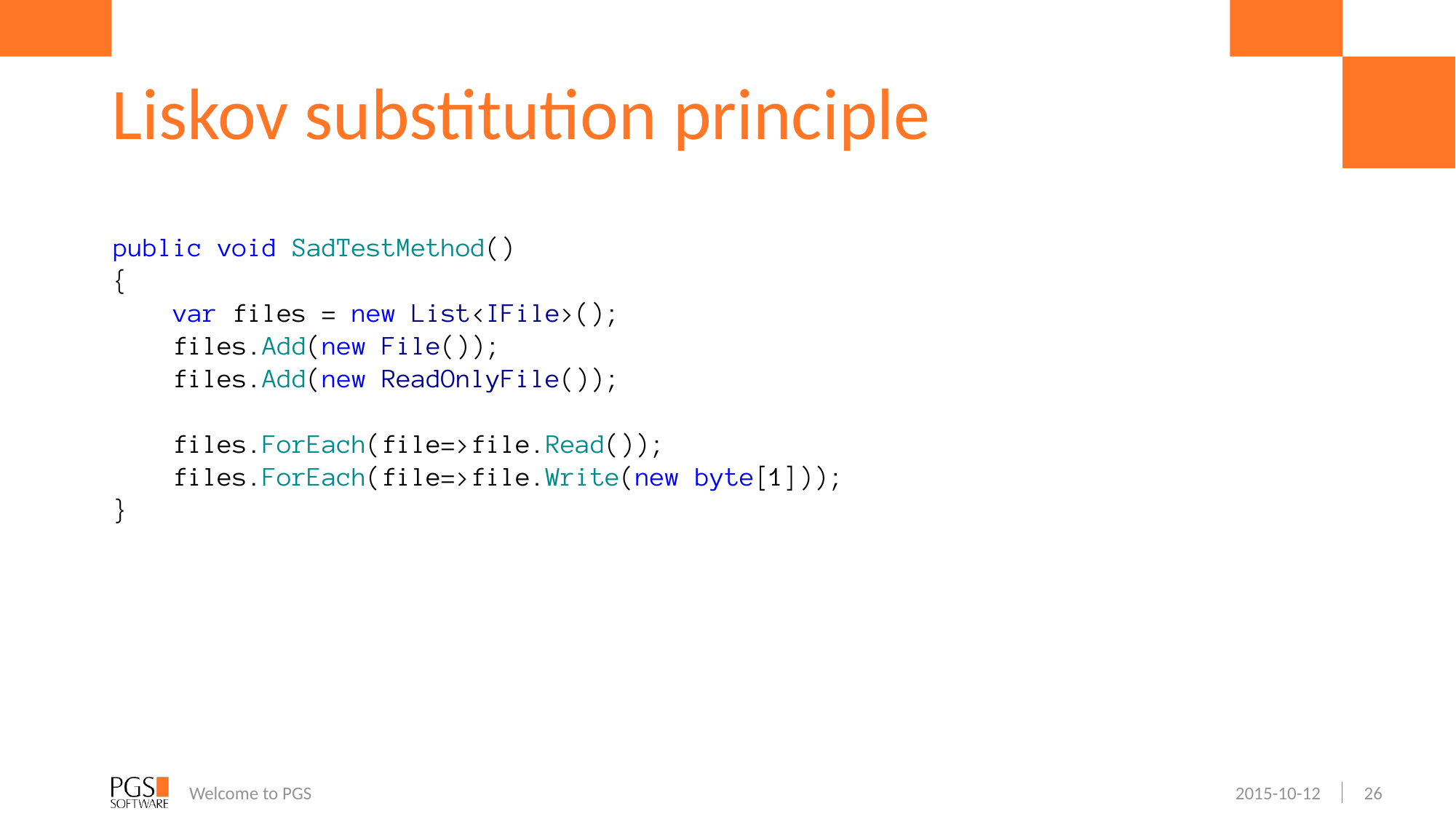

# Liskov substitution principle
public void SadTestMethod()
{
    var files = new List<IFile>();
    files.Add(new File());
    files.Add(new ReadOnlyFile());

    files.ForEach(file=>file.Read());
    files.ForEach(file=>file.Write(new byte[1]));
}
Welcome to PGS
2015-10-12
26